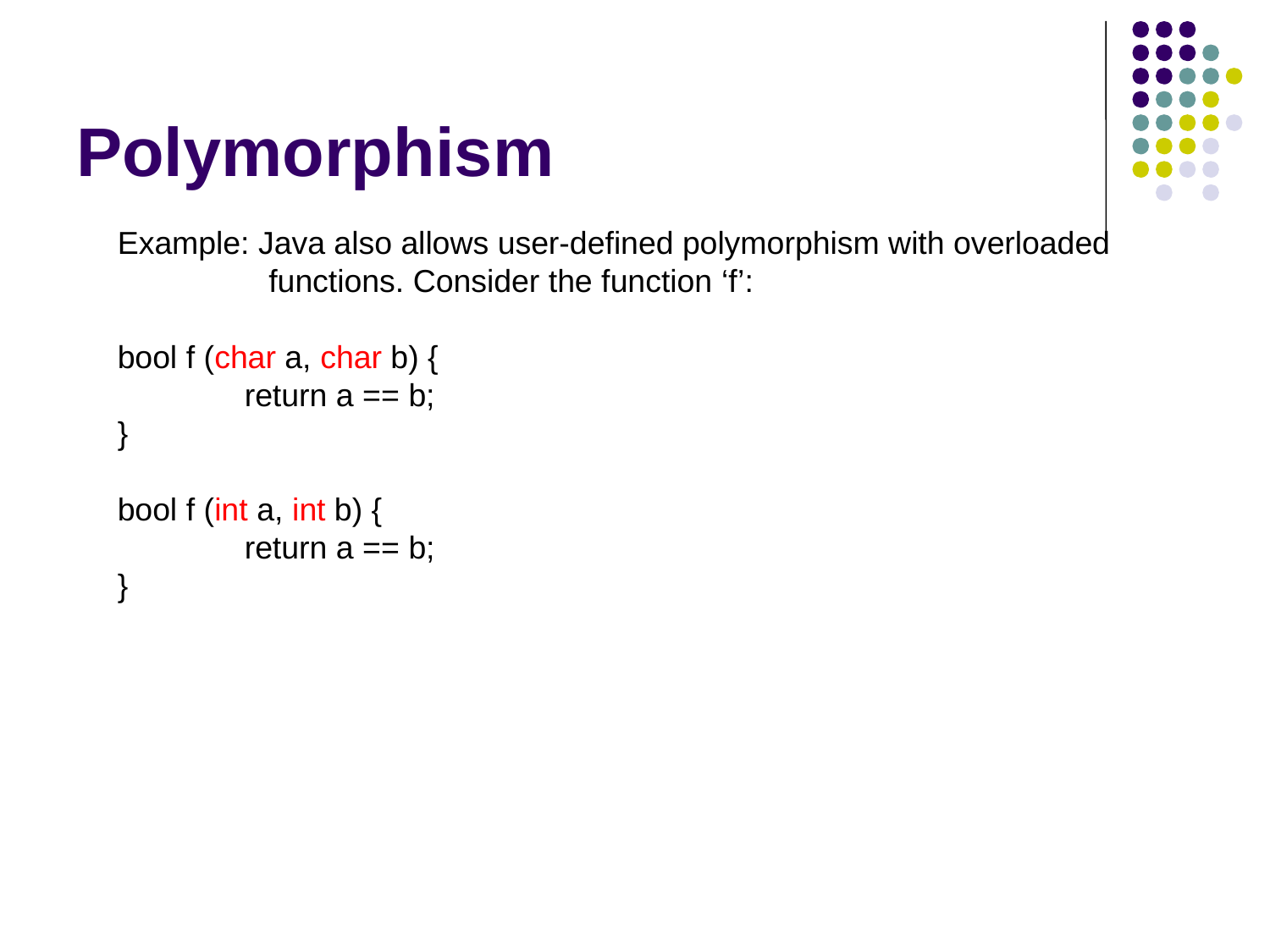

# Polymorphism
Example: Java also allows user-defined polymorphism with overloaded
                 functions. Consider the function ‘f’:

bool f (char a, char b) {
	return a == b;
}

bool f (int a, int b) {
	return a == b;
}